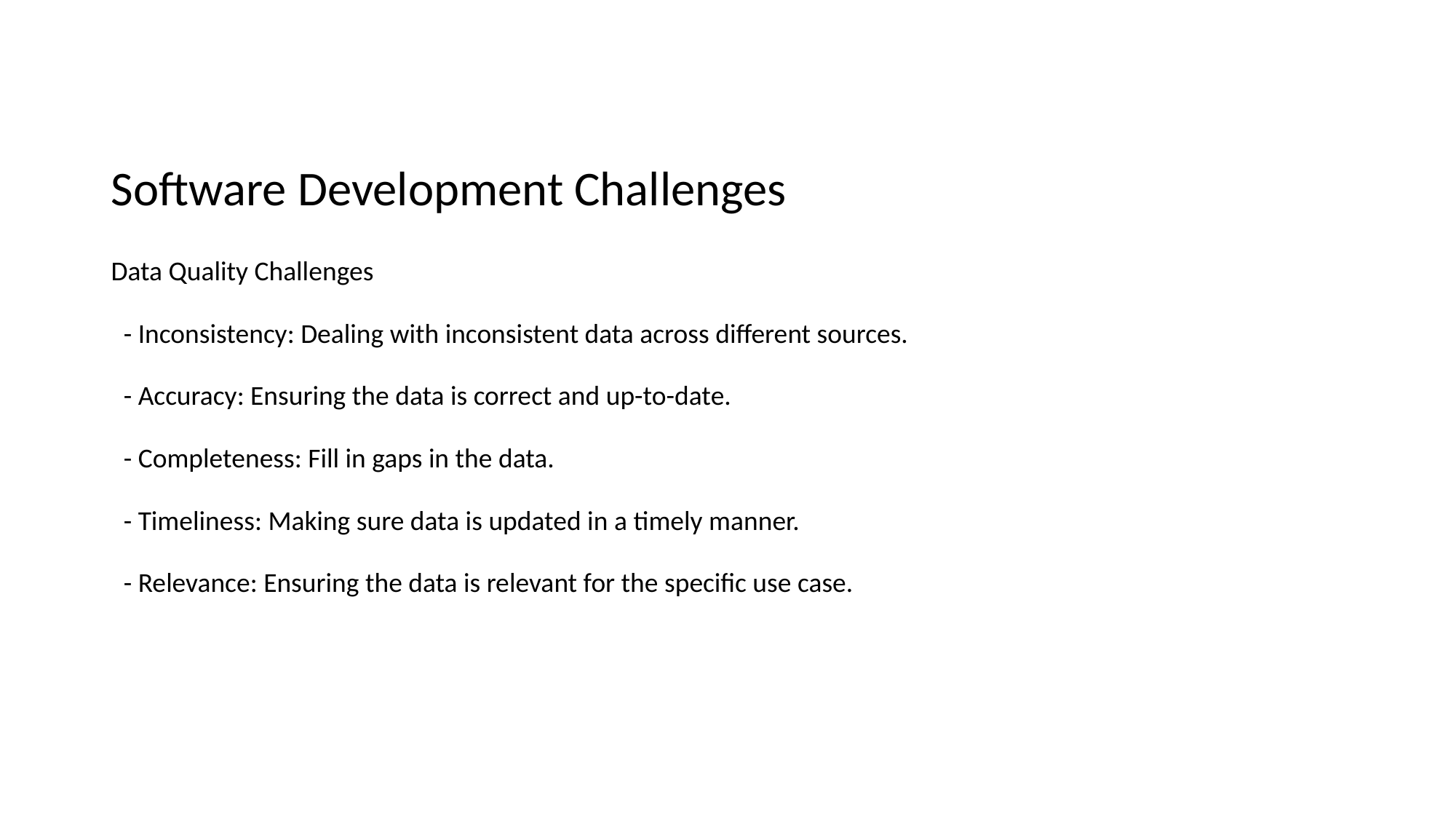

# Software Development Challenges
Data Quality Challenges
  - Inconsistency: Dealing with inconsistent data across different sources.
  - Accuracy: Ensuring the data is correct and up-to-date.
  - Completeness: Fill in gaps in the data.
  - Timeliness: Making sure data is updated in a timely manner.
  - Relevance: Ensuring the data is relevant for the specific use case.